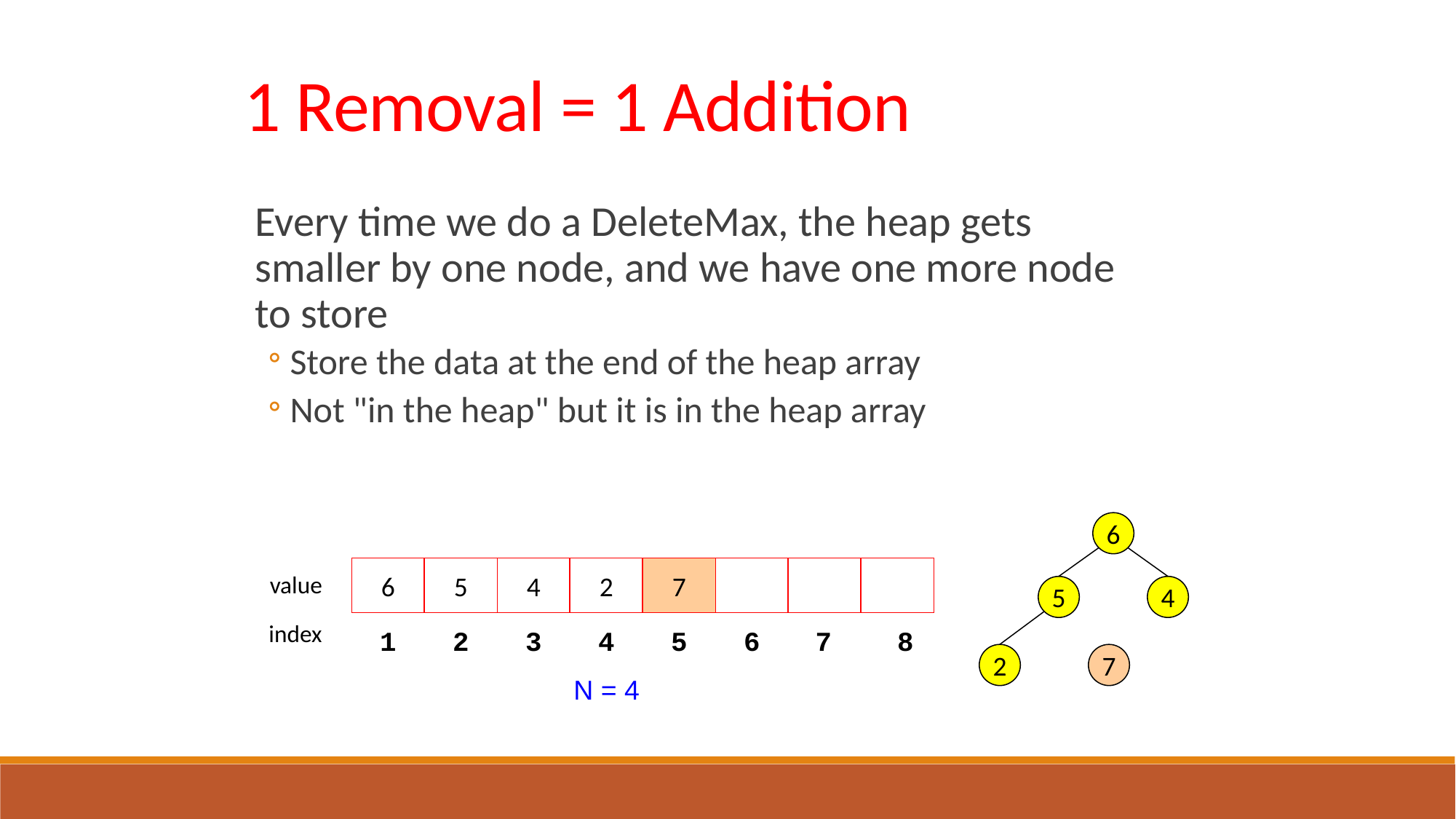

1 Removal = 1 Addition
Every time we do a DeleteMax, the heap gets smaller by one node, and we have one more node to store
Store the data at the end of the heap array
Not "in the heap" but it is in the heap array
6
6
5
4
2
7

value
5
4
index

1
2
3
4
5
6
 7    8
2
7
N = 4